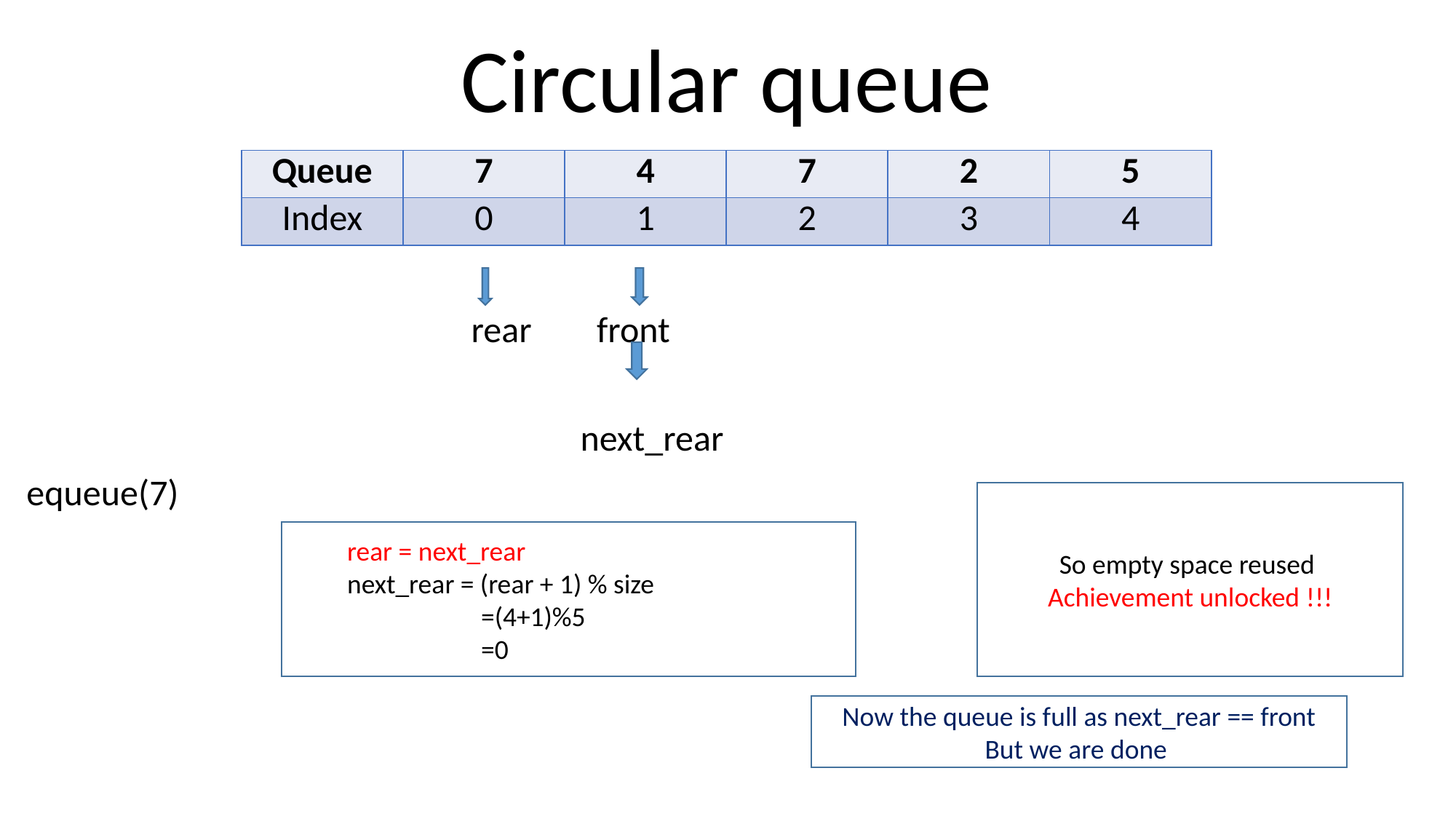

# Circular queue

			      	 rear 	   front

					 next_rear
equeue(7)

| Queue | 7 | 4 | 7 | 2 | 5 |
| --- | --- | --- | --- | --- | --- |
| Index | 0 | 1 | 2 | 3 | 4 |

So empty space reused
Achievement unlocked !!!
rear = next_rear
next_rear = (rear + 1) % size
	    =(4+1)%5
	    =0
Now the queue is full as next_rear == front
But we are done